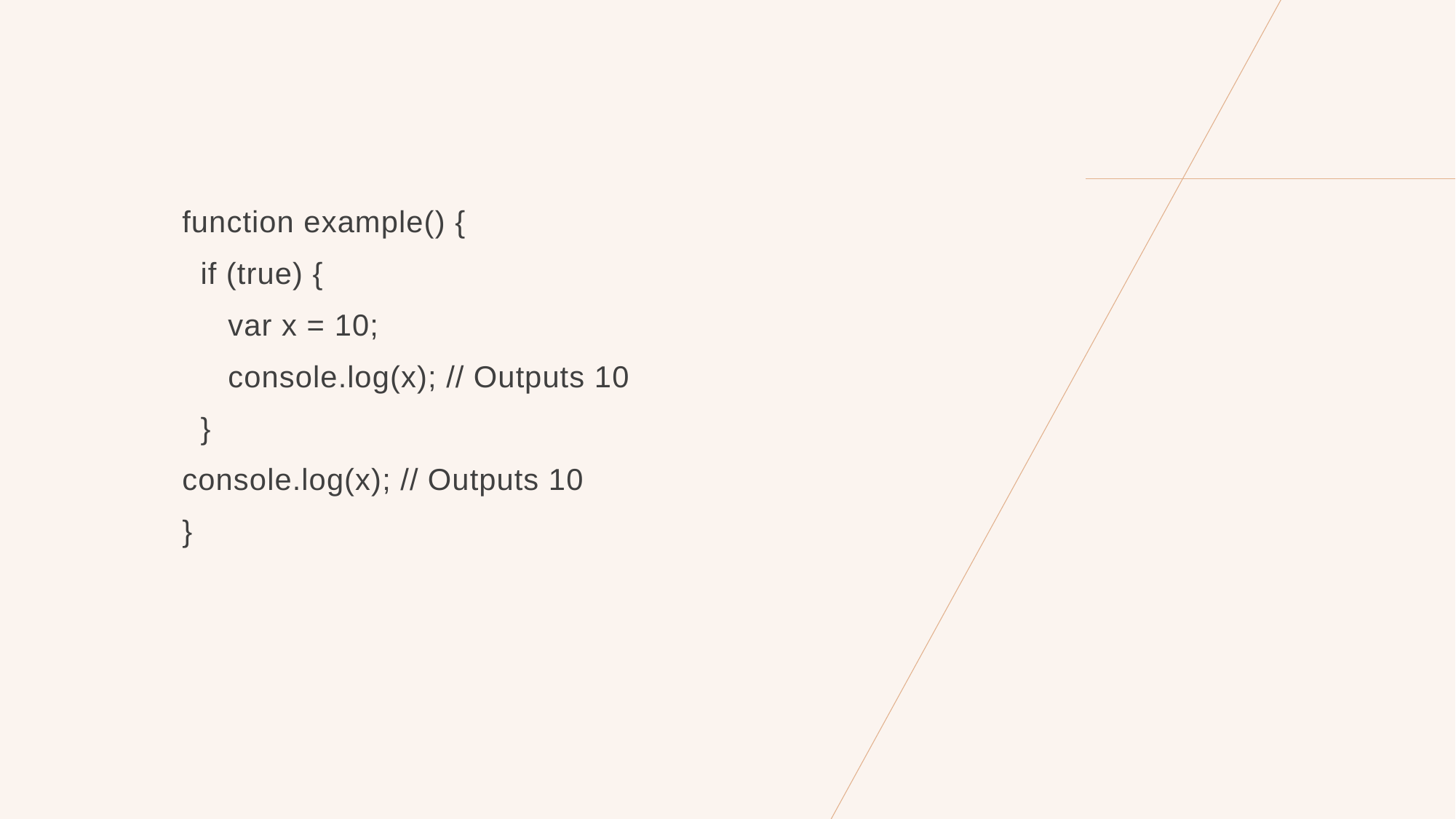

function example() {
  if (true) {
     var x = 10;
     console.log(x); // Outputs 10
  }
console.log(x); // Outputs 10
}